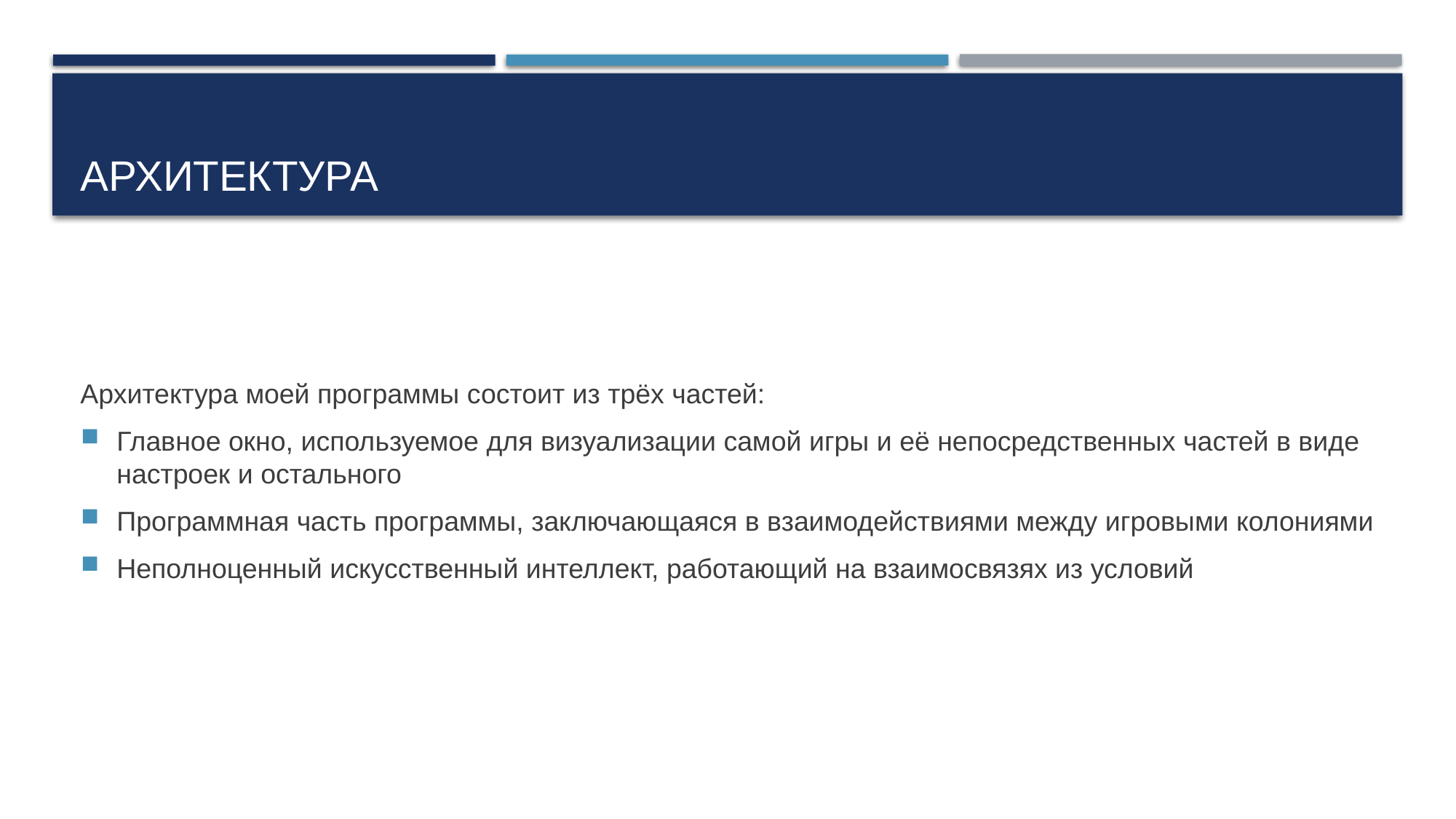

# Архитектура
Архитектура моей программы состоит из трёх частей:
Главное окно, используемое для визуализации самой игры и её непосредственных частей в виде настроек и остального
Программная часть программы, заключающаяся в взаимодействиями между игровыми колониями
Неполноценный искусственный интеллект, работающий на взаимосвязях из условий